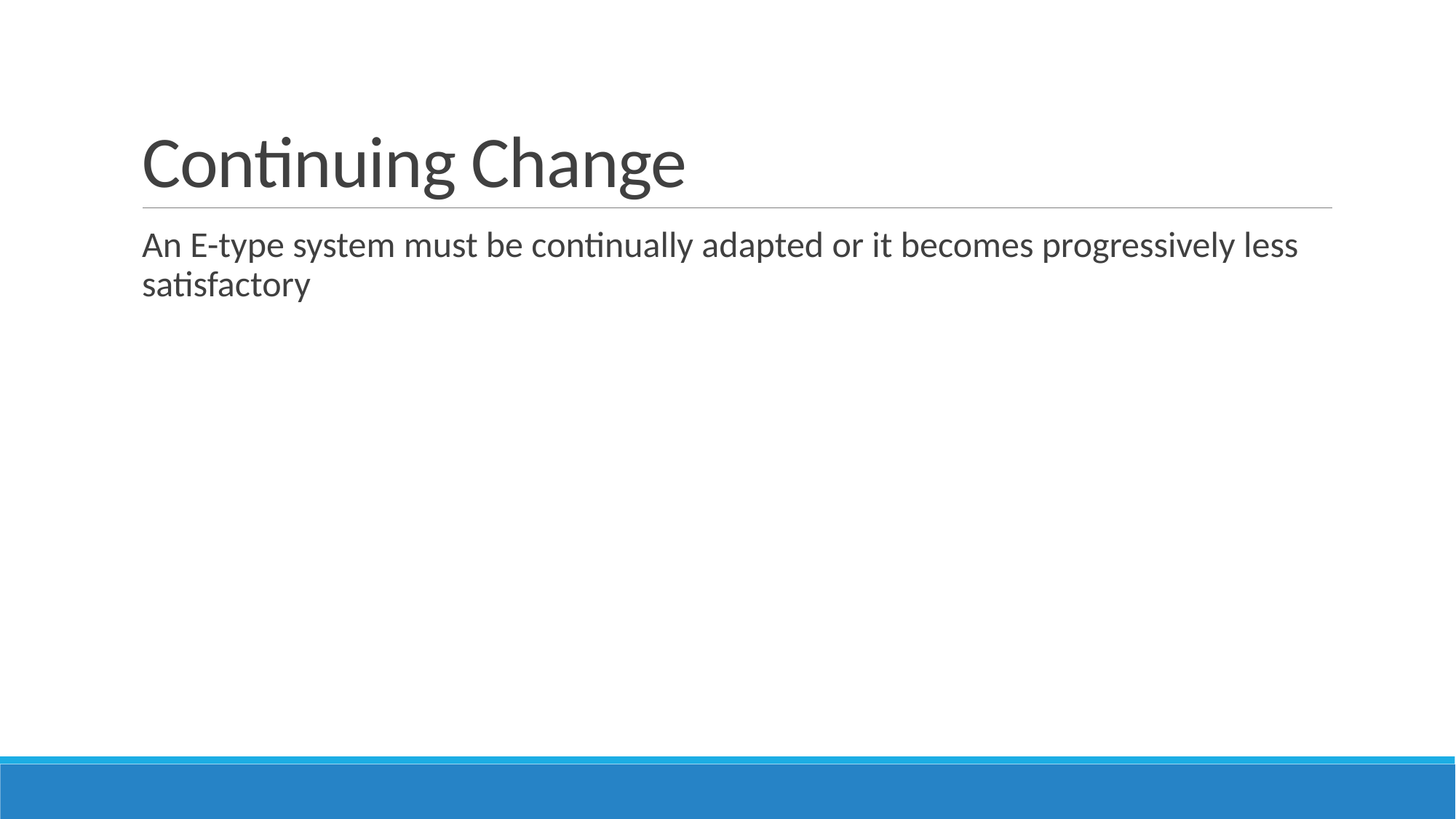

# Continuing Change
An E-type system must be continually adapted or it becomes progressively less satisfactory